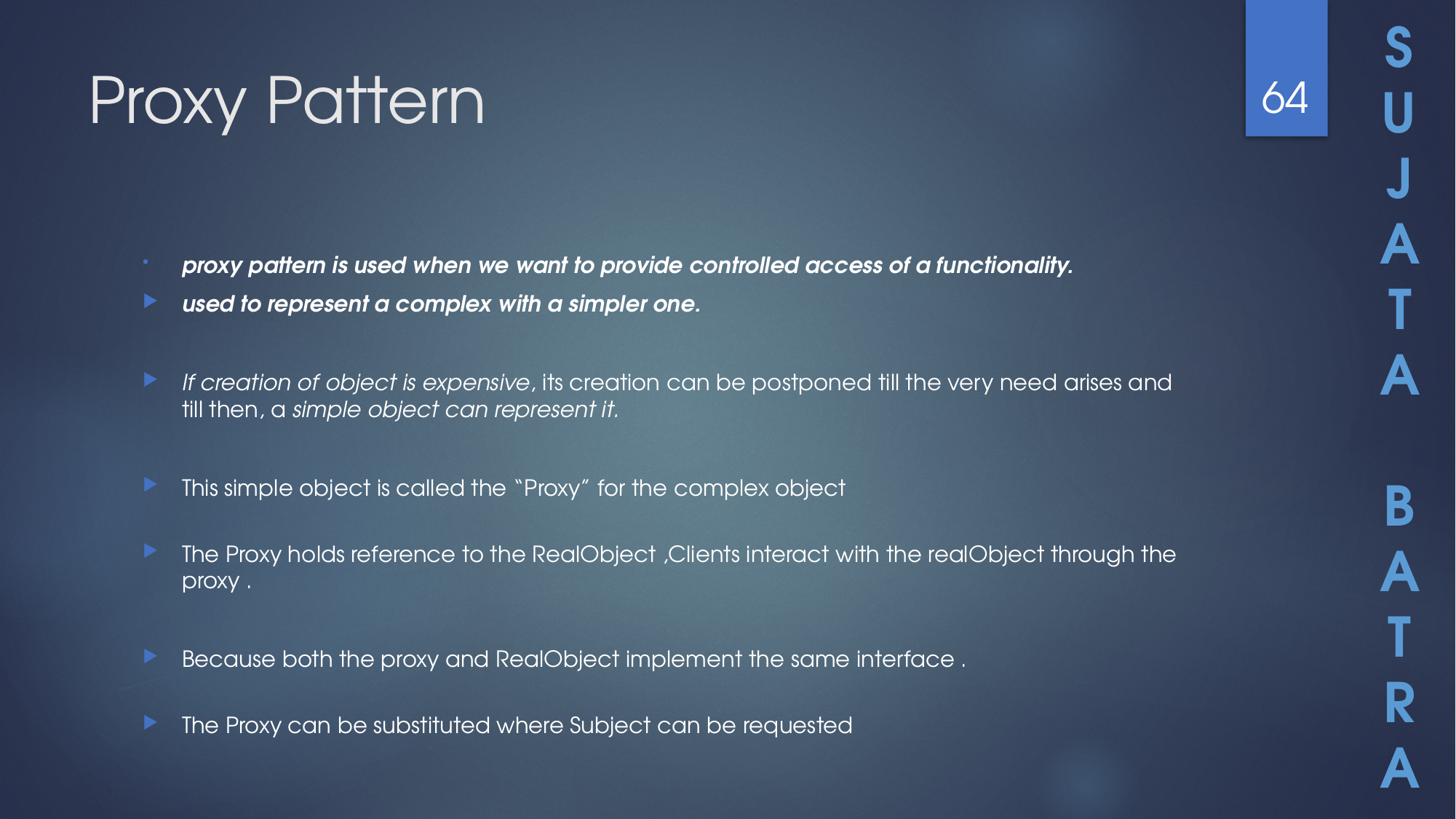

64
# Proxy Pattern
proxy pattern is used when we want to provide controlled access of a functionality.
used to represent a complex with a simpler one.

If creation of object is expensive, its creation can be postponed till the very need arises and till then, a simple object can represent it.

This simple object is called the “Proxy” for the complex object
The Proxy holds reference to the RealObject ,Clients interact with the realObject through the proxy .

Because both the proxy and RealObject implement the same interface .
The Proxy can be substituted where Subject can be requested